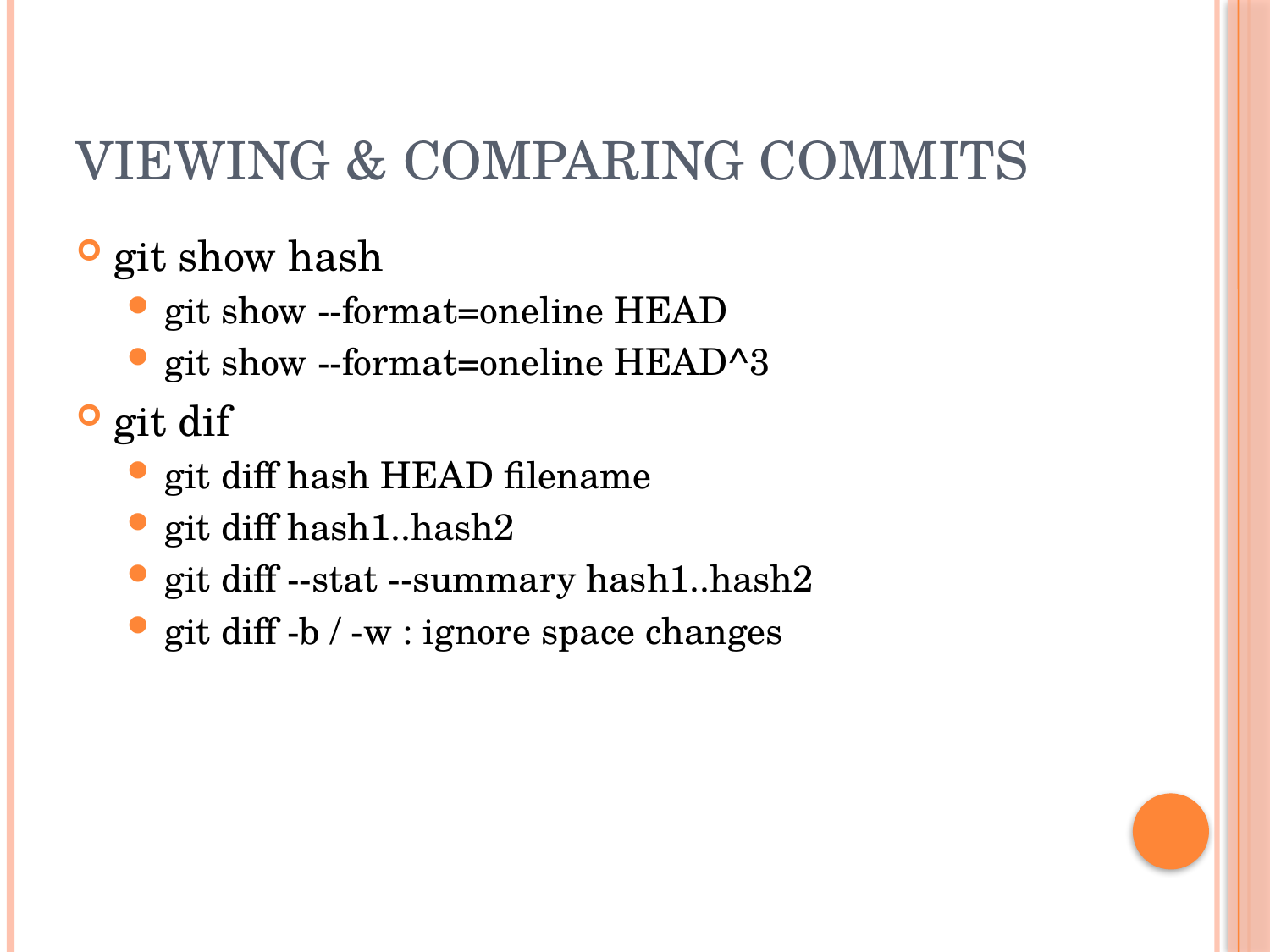

# Viewing & Comparing commits
git show hash
git show --format=oneline HEAD
git show --format=oneline HEAD^3
git dif
git diff hash HEAD filename
git diff hash1..hash2
git diff --stat --summary hash1..hash2
git diff -b / -w : ignore space changes